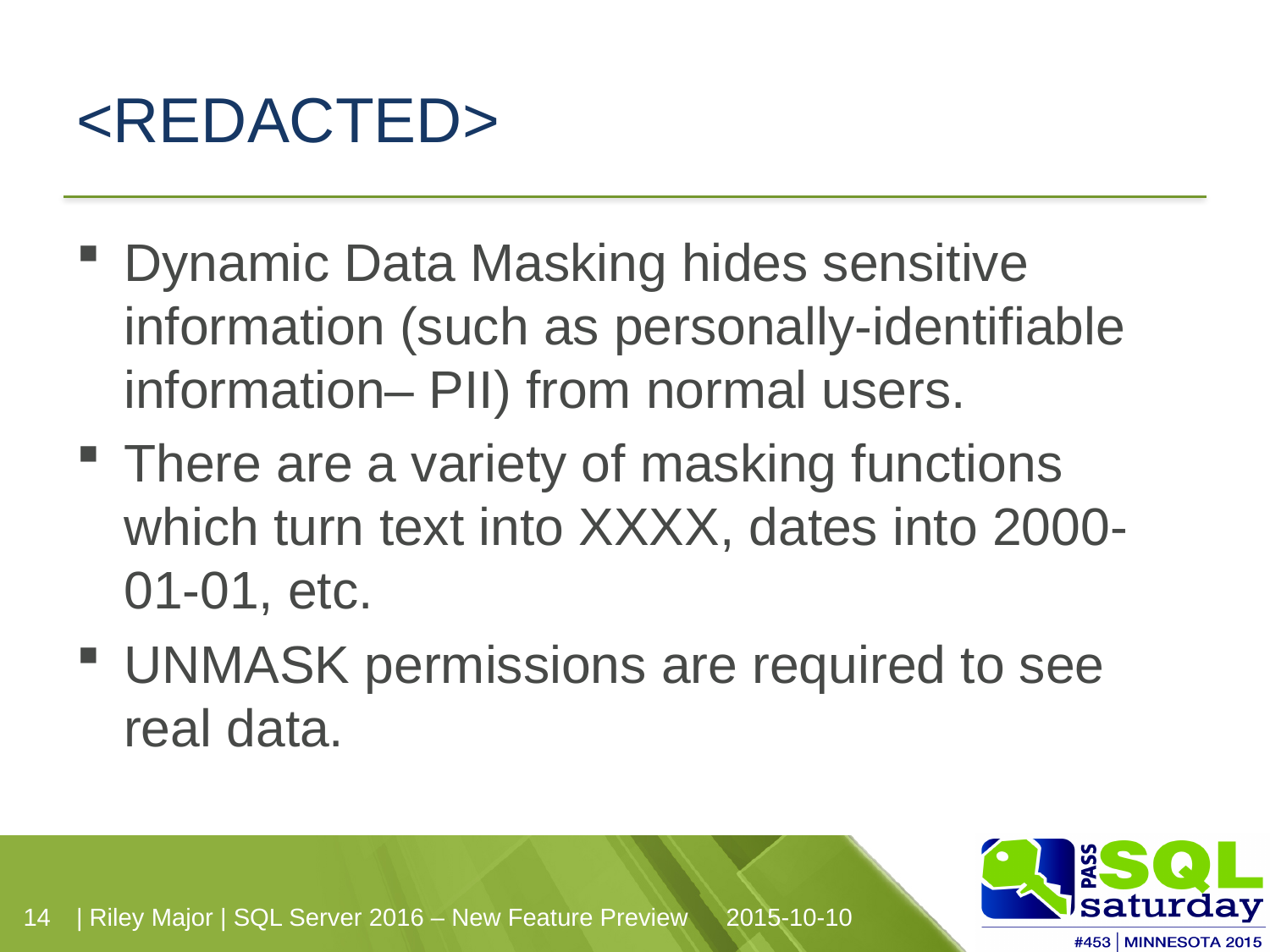

# <REDACTED>
Dynamic Data Masking hides sensitive information (such as personally-identifiable information– PII) from normal users.
There are a variety of masking functions which turn text into XXXX, dates into 2000-01-01, etc.
UNMASK permissions are required to see real data.
| Riley Major | SQL Server 2016 – New Feature Preview
2015-10-10
14